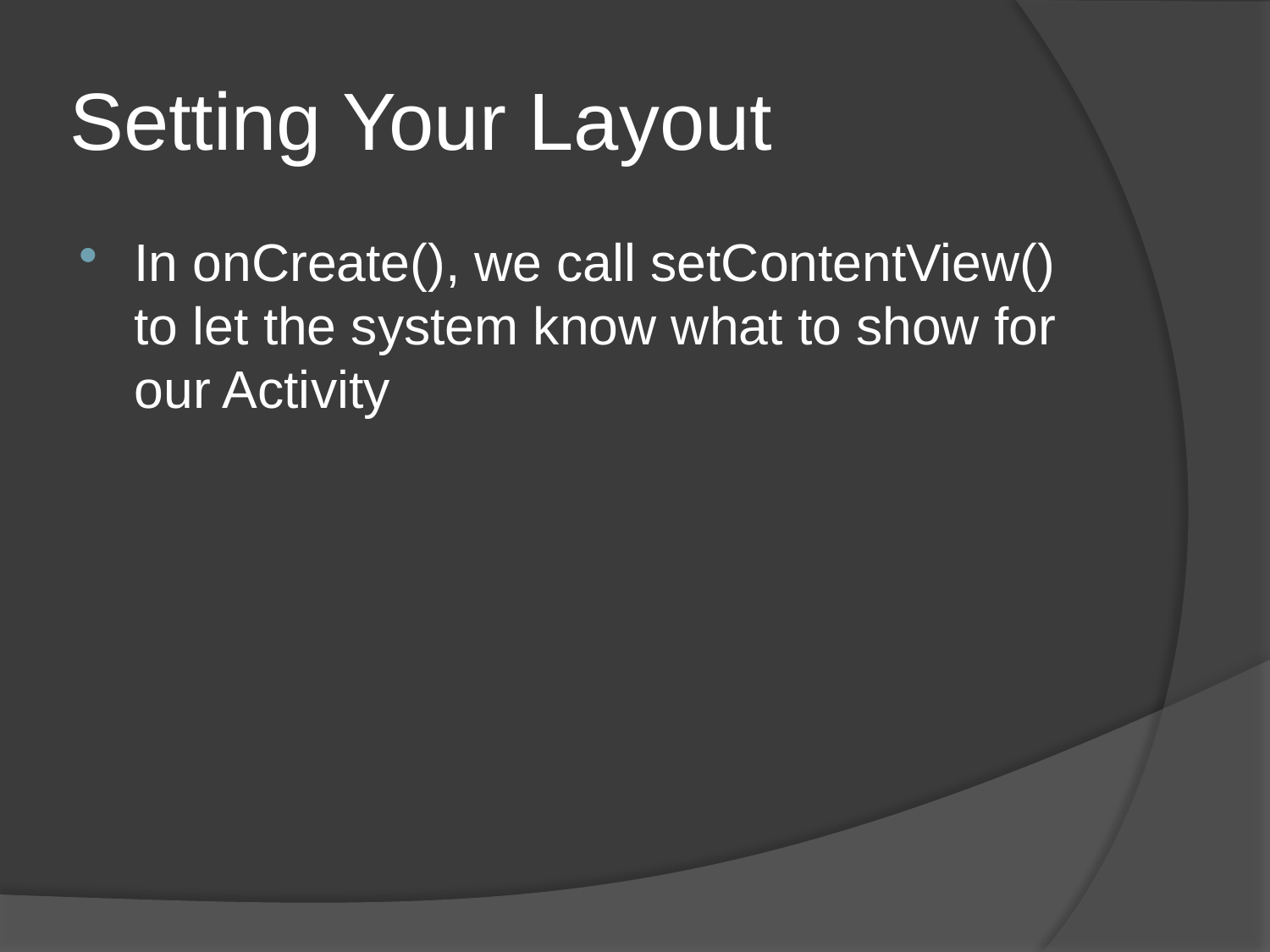

# Setting Your Layout
In onCreate(), we call setContentView() to let the system know what to show for our Activity